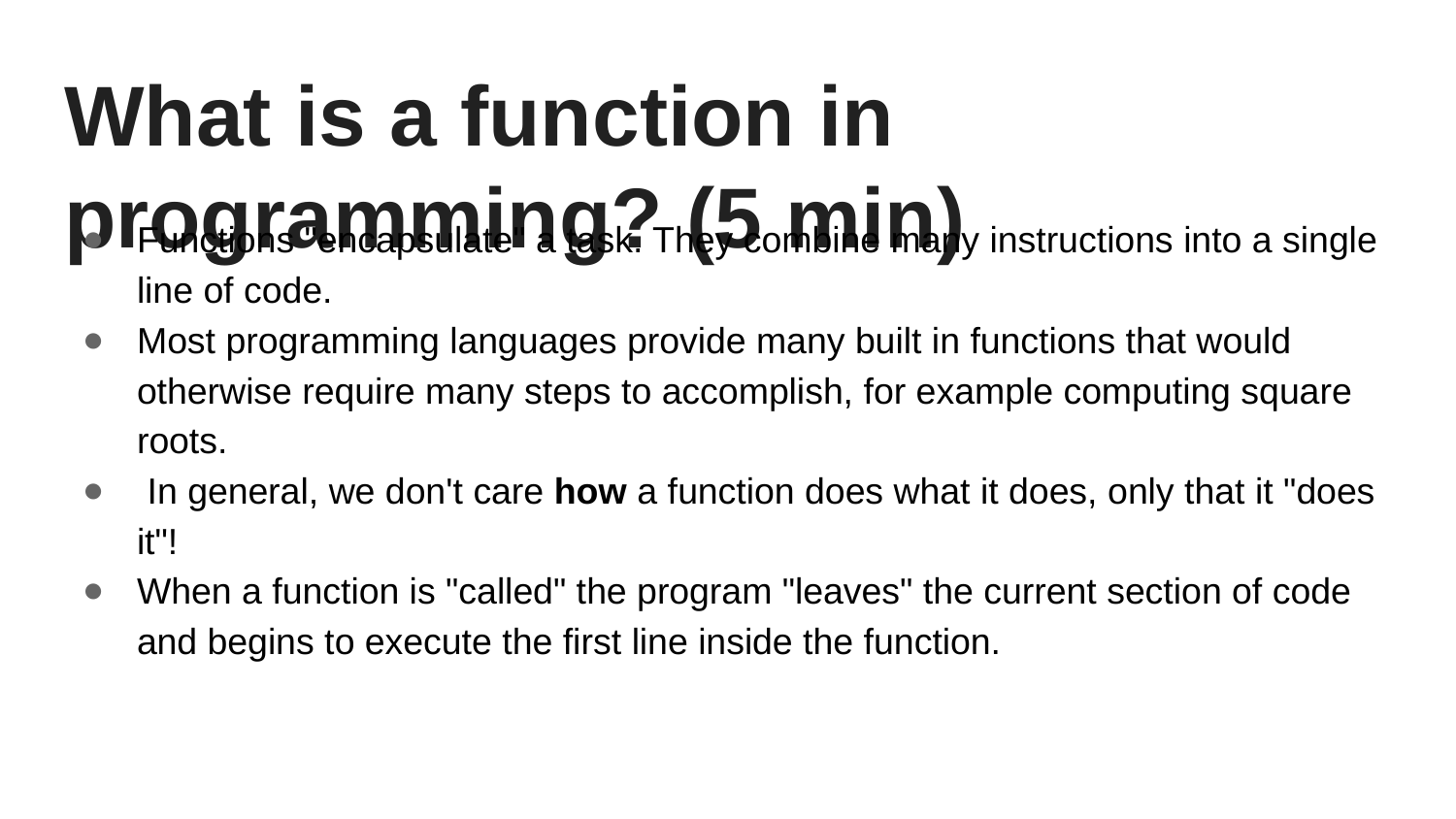

# What is a function in programming? (5 min)
Functions "encapsulate" a task. They combine many instructions into a single line of code.
Most programming languages provide many built in functions that would otherwise require many steps to accomplish, for example computing square roots.
 In general, we don't care how a function does what it does, only that it "does it"!
When a function is "called" the program "leaves" the current section of code and begins to execute the first line inside the function.